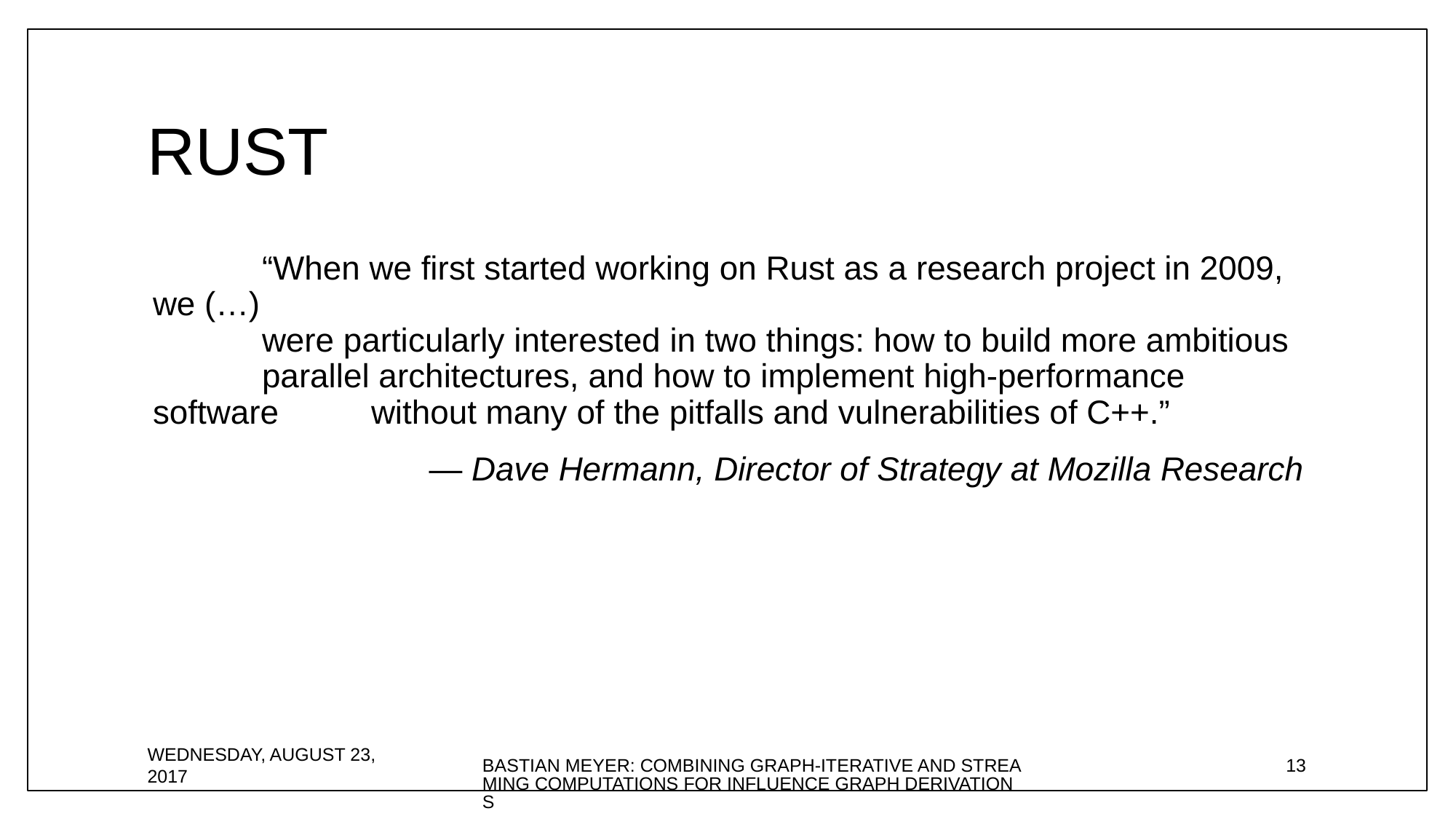

# Rust
	“When we first started working on Rust as a research project in 2009, we (…)
	were particularly interested in two things: how to build more ambitious 	parallel architectures, and how to implement high-performance software 	without many of the pitfalls and vulnerabilities of C++.”
— Dave Hermann, Director of Strategy at Mozilla Research
Wednesday, August 23, 2017
Bastian Meyer: Combining Graph-Iterative and Streaming Computations for Influence Graph Derivations
13